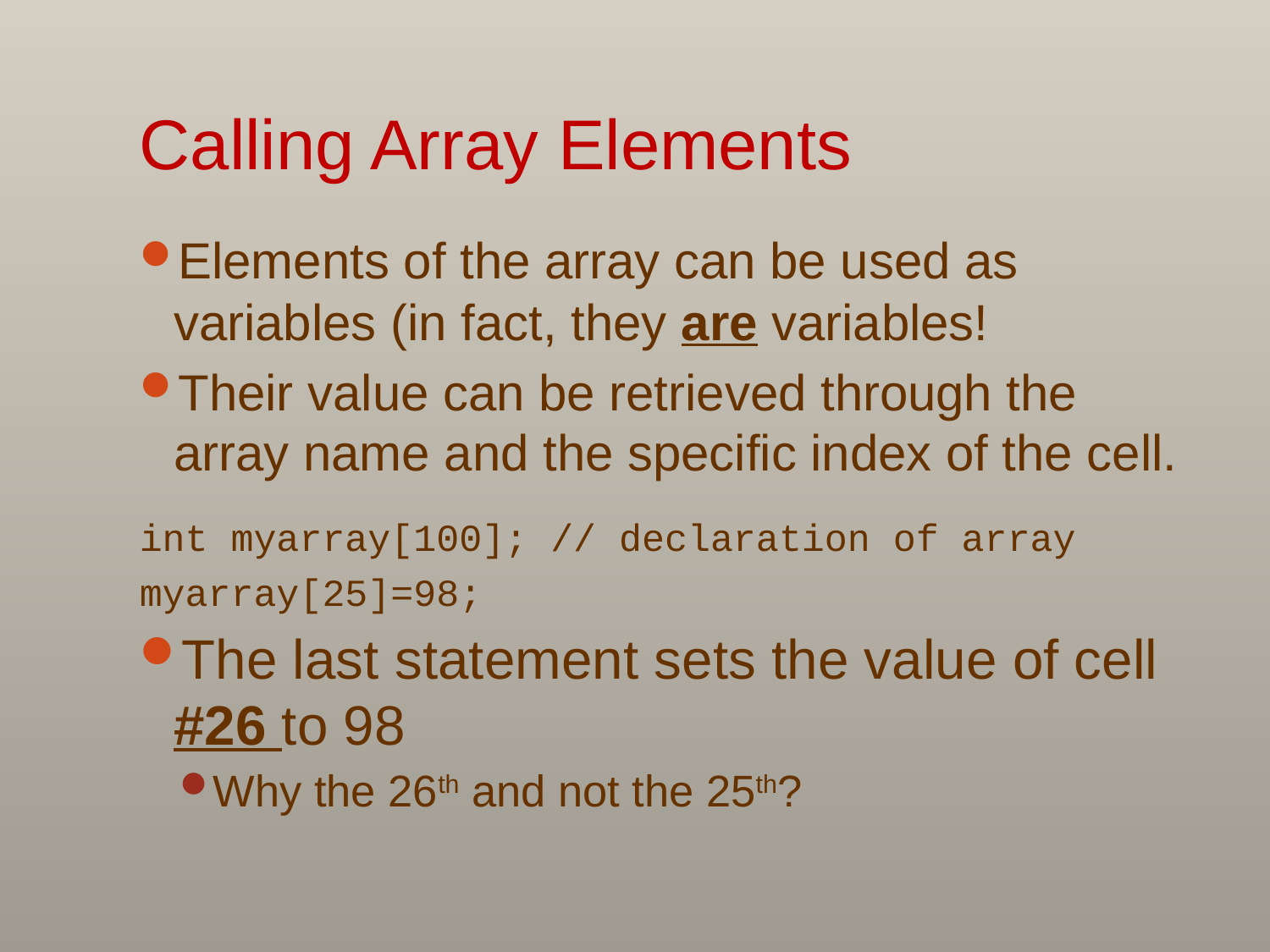

# Calling Array Elements
Elements of the array can be used as variables (in fact, they are variables!
Their value can be retrieved through the array name and the specific index of the cell.
int myarray[100]; // declaration of array
myarray[25]=98;
The last statement sets the value of cell #26 to 98
Why the 26th and not the 25th?